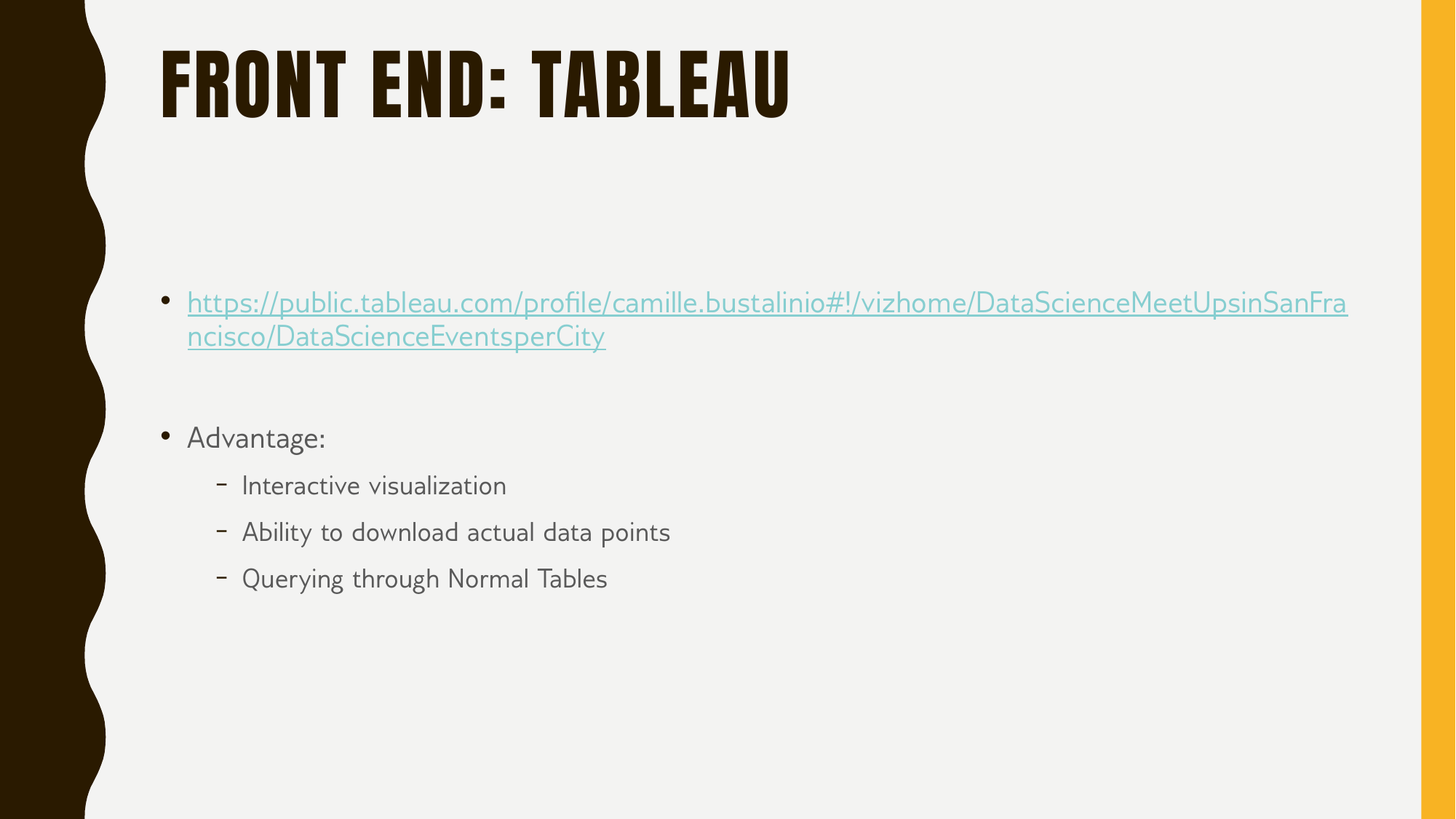

# Front End: Tableau
https://public.tableau.com/profile/camille.bustalinio#!/vizhome/DataScienceMeetUpsinSanFrancisco/DataScienceEventsperCity

Advantage:
Interactive visualization
Ability to download actual data points
Querying through Normal Tables